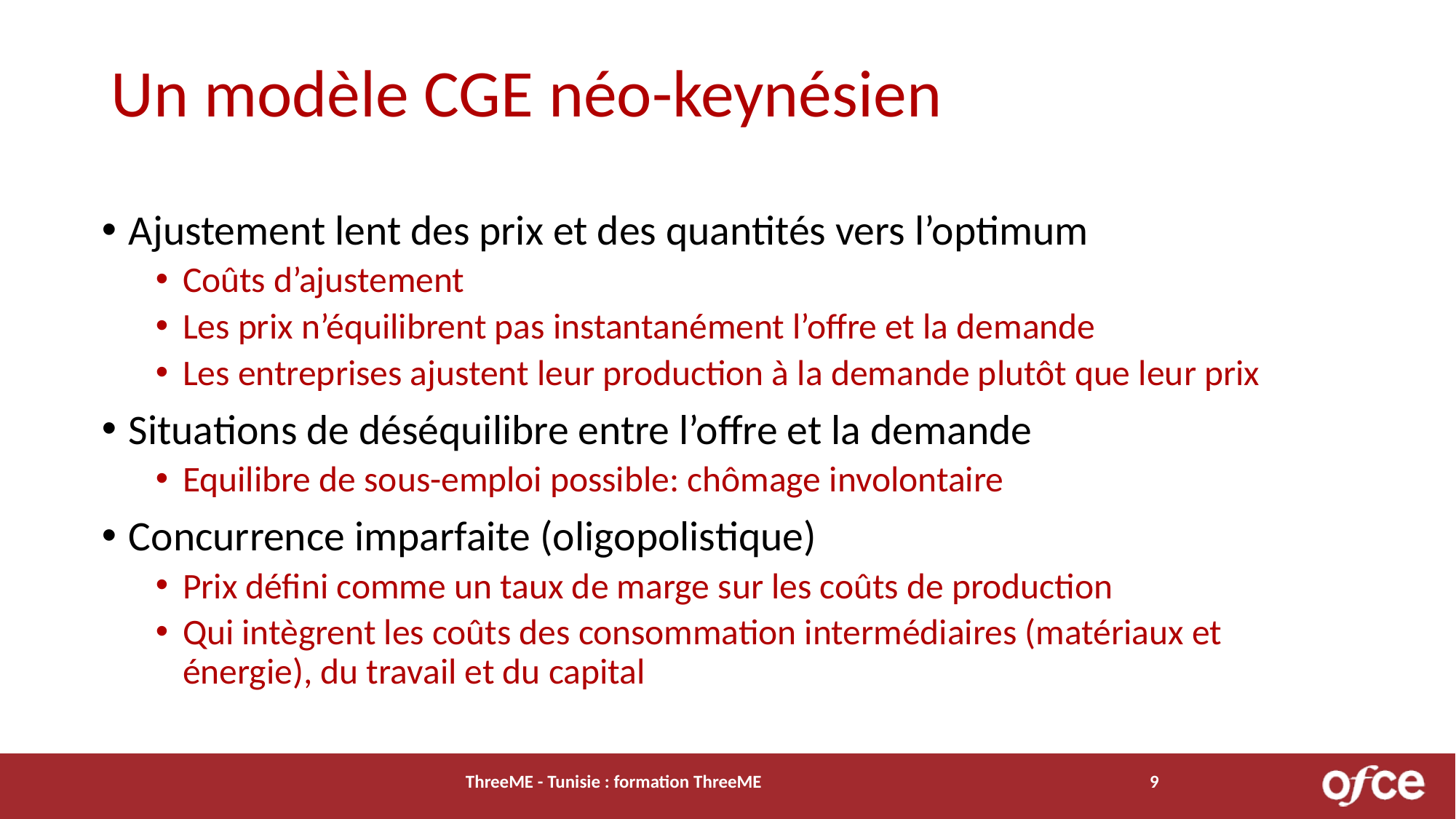

# Un modèle CGE néo-keynésien

Ajustement lent des prix et des quantités vers l’optimum
Coûts d’ajustement
Les prix n’équilibrent pas instantanément l’offre et la demande
Les entreprises ajustent leur production à la demande plutôt que leur prix
Situations de déséquilibre entre l’offre et la demande
Equilibre de sous-emploi possible: chômage involontaire
Concurrence imparfaite (oligopolistique)
Prix défini comme un taux de marge sur les coûts de production
Qui intègrent les coûts des consommation intermédiaires (matériaux et énergie), du travail et du capital
ThreeME - Tunisie : formation ThreeME
9